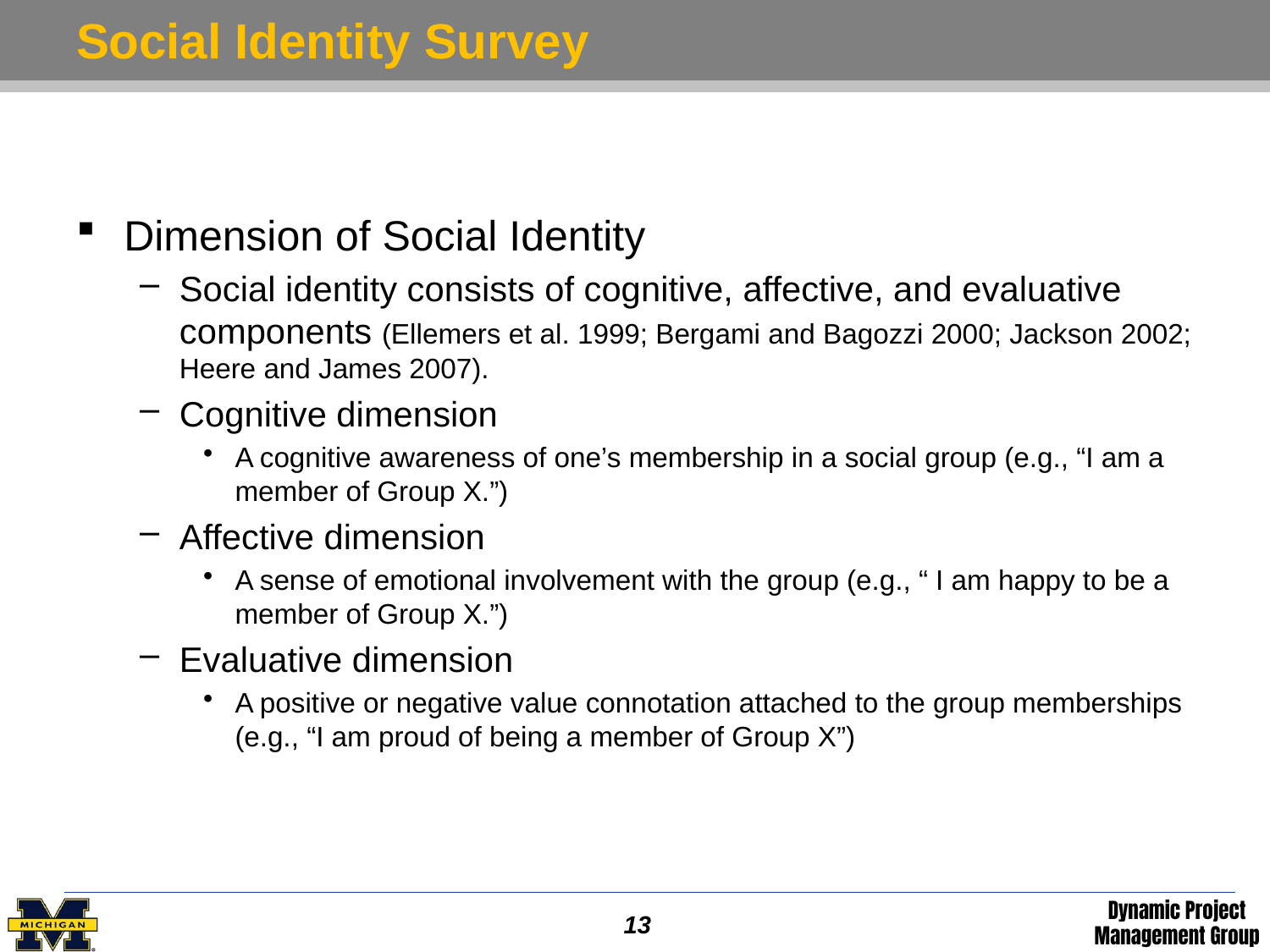

# Social Identity Survey
Dimension of Social Identity
Social identity consists of cognitive, affective, and evaluative components (Ellemers et al. 1999; Bergami and Bagozzi 2000; Jackson 2002; Heere and James 2007).
Cognitive dimension
A cognitive awareness of one’s membership in a social group (e.g., “I am a member of Group X.”)
Affective dimension
A sense of emotional involvement with the group (e.g., “ I am happy to be a member of Group X.”)
Evaluative dimension
A positive or negative value connotation attached to the group memberships (e.g., “I am proud of being a member of Group X”)
13